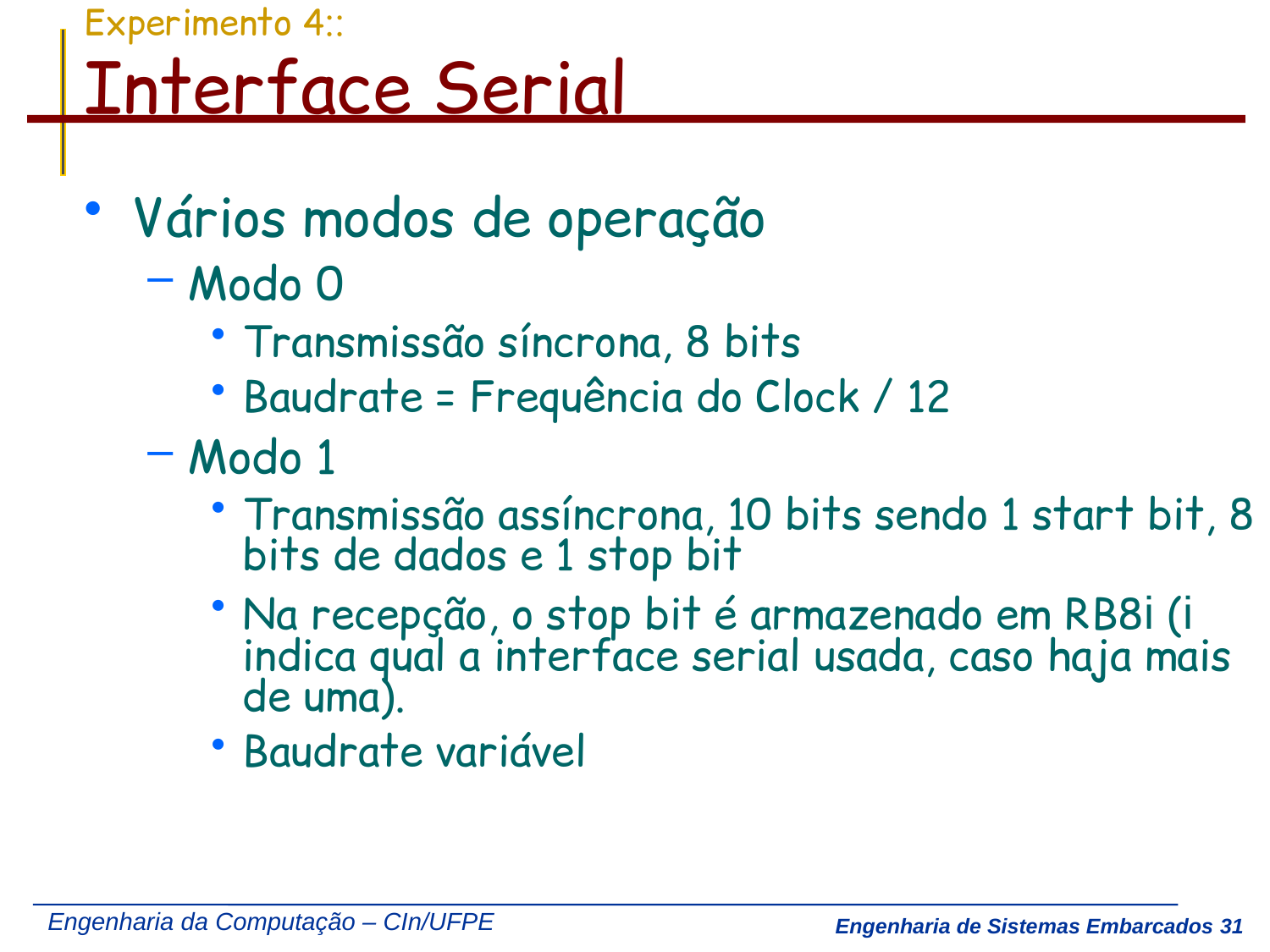

# Experimento 4:: Interface Serial
Vários modos de operação
Modo 0
Transmissão síncrona, 8 bits
Baudrate = Frequência do Clock / 12
Modo 1
Transmissão assíncrona, 10 bits sendo 1 start bit, 8 bits de dados e 1 stop bit
Na recepção, o stop bit é armazenado em RB8i (i indica qual a interface serial usada, caso haja mais de uma).
Baudrate variável